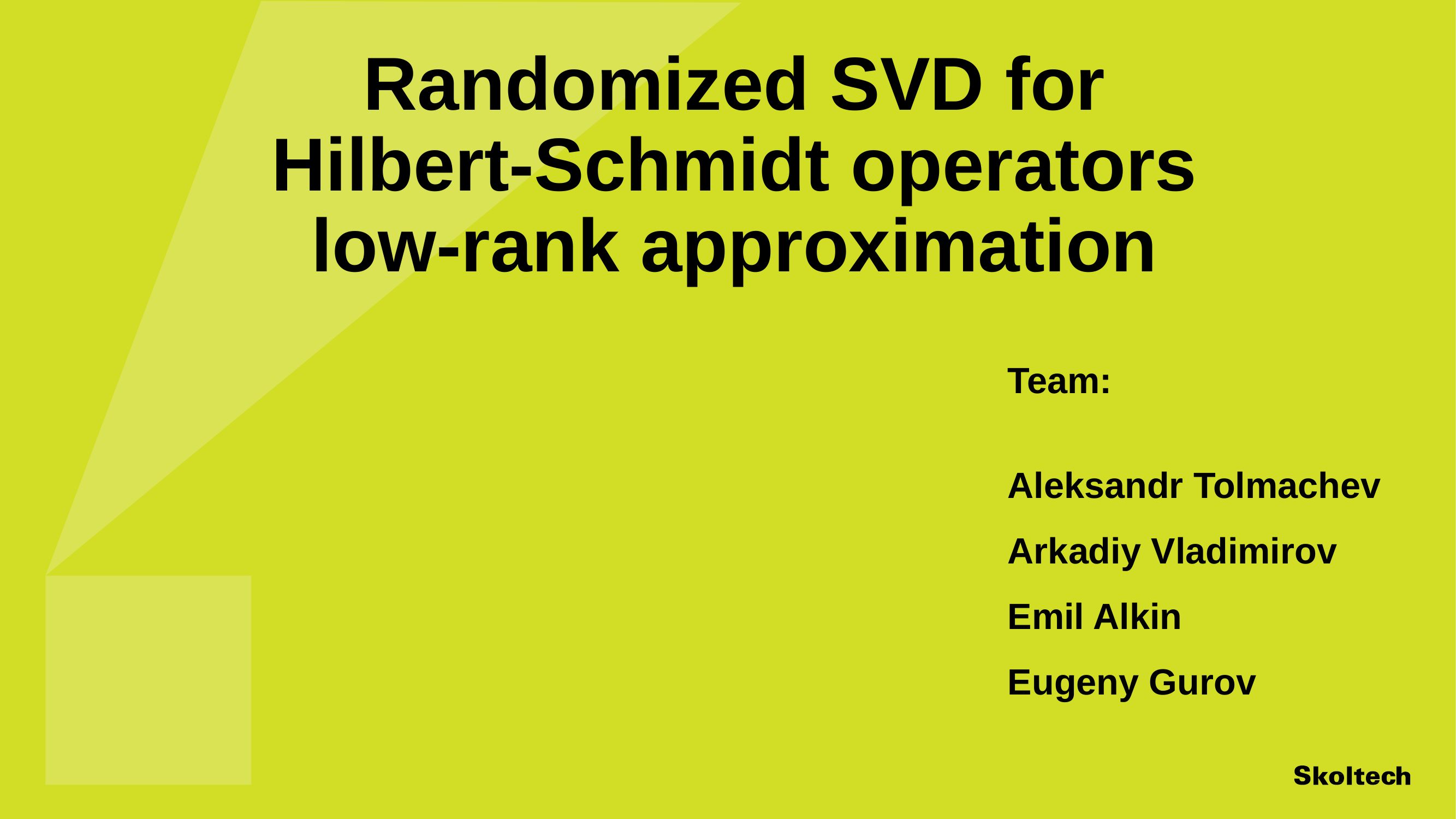

# Randomized SVD for Hilbert-Schmidt operators low-rank approximation
Team:

Aleksandr Tolmachev
Arkadiy Vladimirov
Emil Alkin
Eugeny Gurov